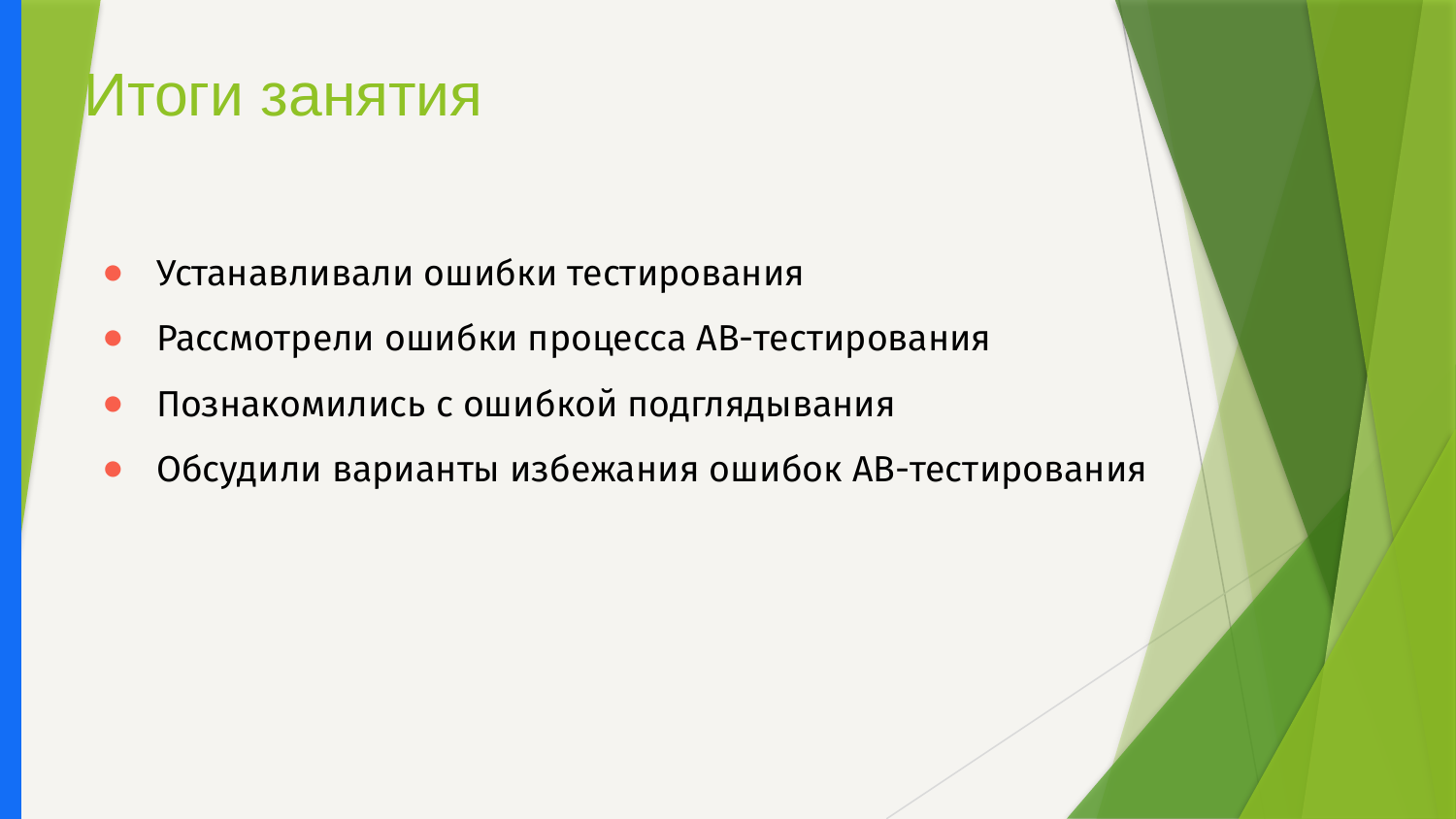

# Итоги занятия
Устанавливали ошибки тестирования
Рассмотрели ошибки процесса AB-тестирования
Познакомились с ошибкой подглядывания
Обсудили варианты избежания ошибок AB-тестирования